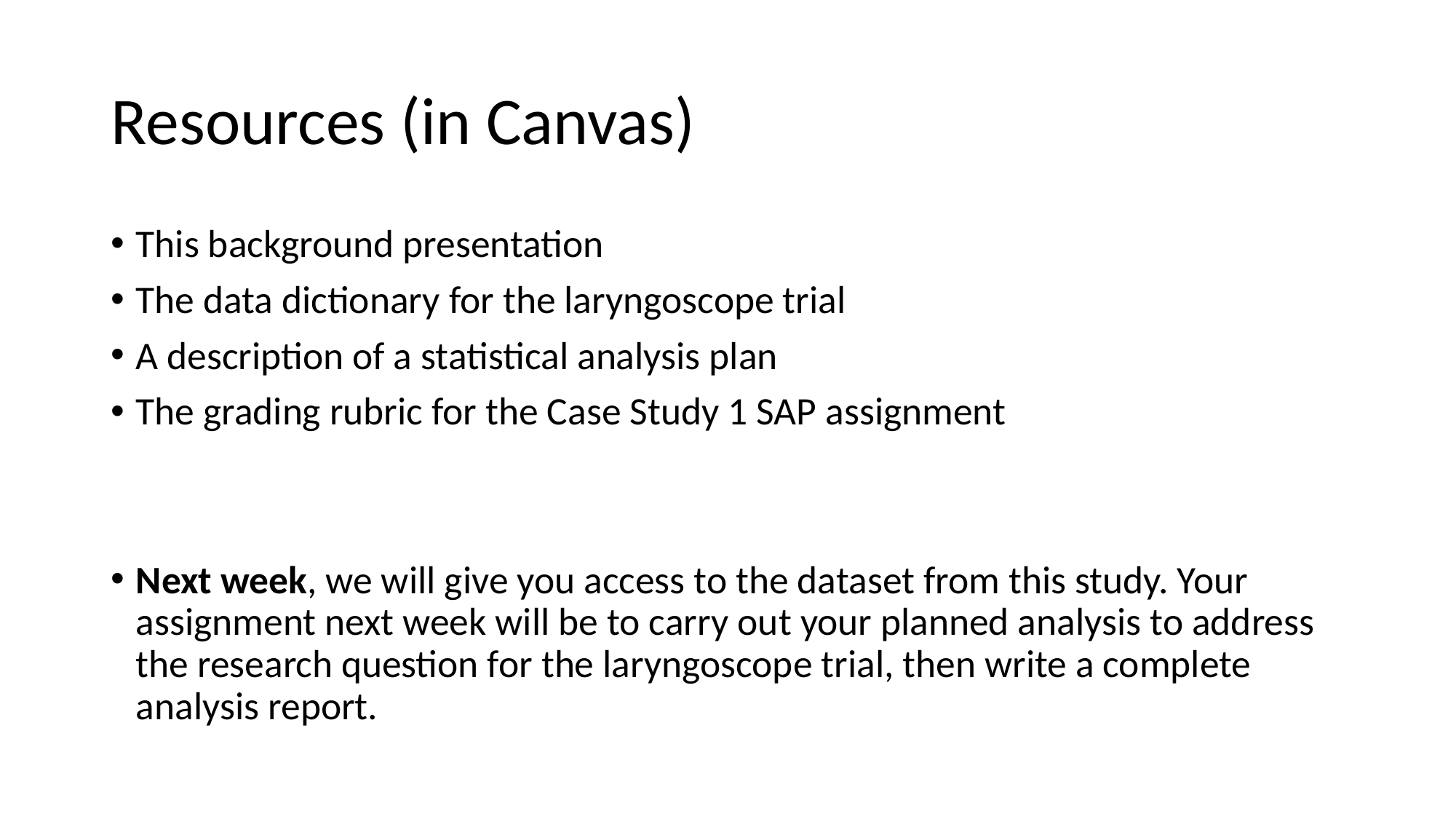

# Resources (in Canvas)
This background presentation
The data dictionary for the laryngoscope trial
A description of a statistical analysis plan
The grading rubric for the Case Study 1 SAP assignment

Next week, we will give you access to the dataset from this study. Your assignment next week will be to carry out your planned analysis to address the research question for the laryngoscope trial, then write a complete analysis report.